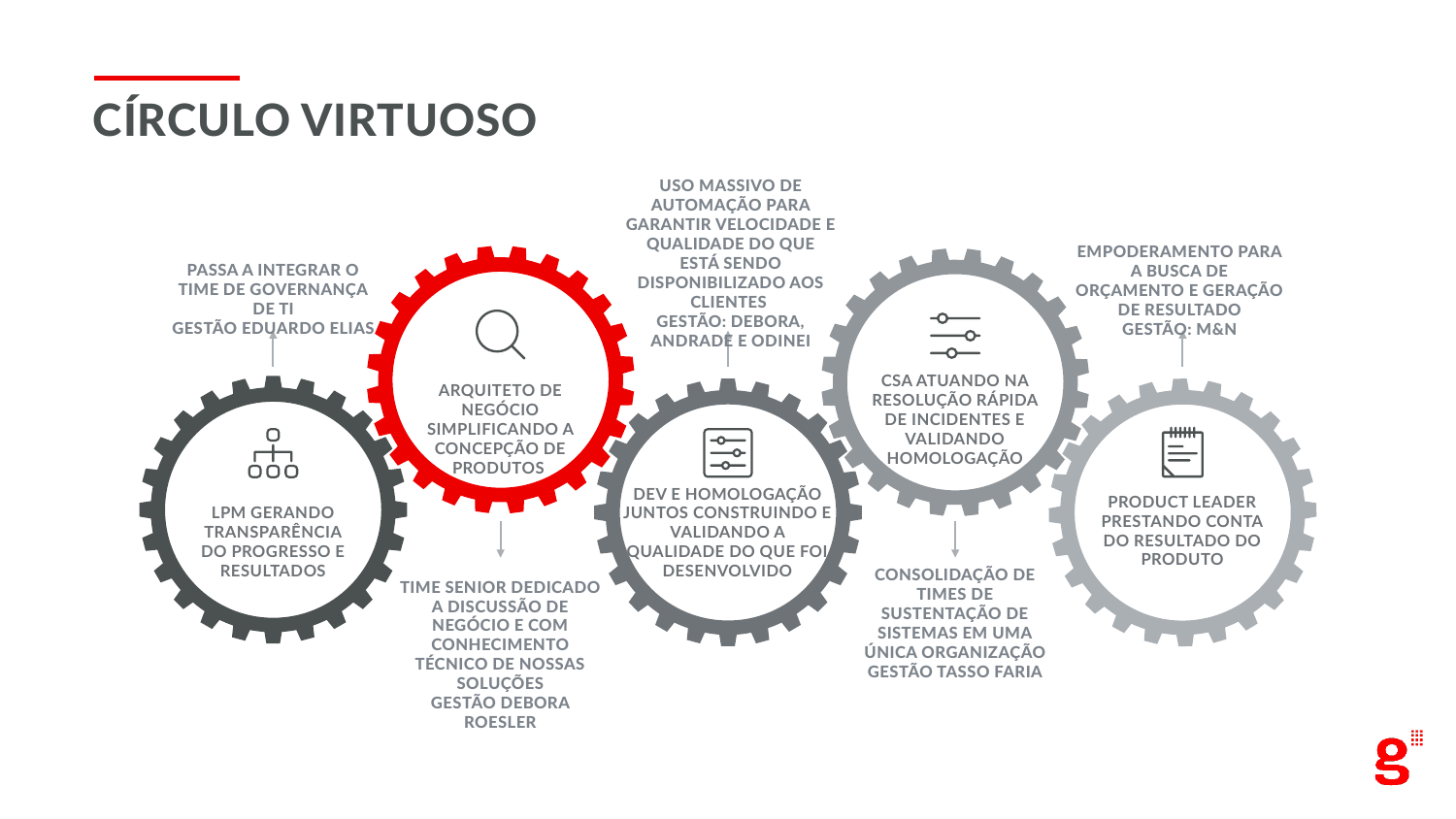

Círculo virtuoso

Uso Massivo de automação para garantir velocidade e qualidade do que está sendo disponibilizado aos clientes
Gestão: Debora, Andrade e Odinei
Empoderamento para a busca de orçamento e geração de resultado
Gestão: M&N

Passa a integrar o time de governança de TI
Gestão Eduardo Elias

CSA atuando na resolução rápida de incidentes e validando homologação

Arquiteto de Negócio simplificando a concepção de produtos

Dev e Homologação juntos construindo e validando a qualidade do que foi desenvolvido
Product Leader prestando conta do resultado do produto
LPM gerando transparência do progresso e resultados
Consolidação de times de sustentação de sistemas em uma única organização
Gestão Tasso Faria
Time senior dedicado a discussão de negócio e com conhecimento técnico de nossas soluções
Gestão Debora Roesler